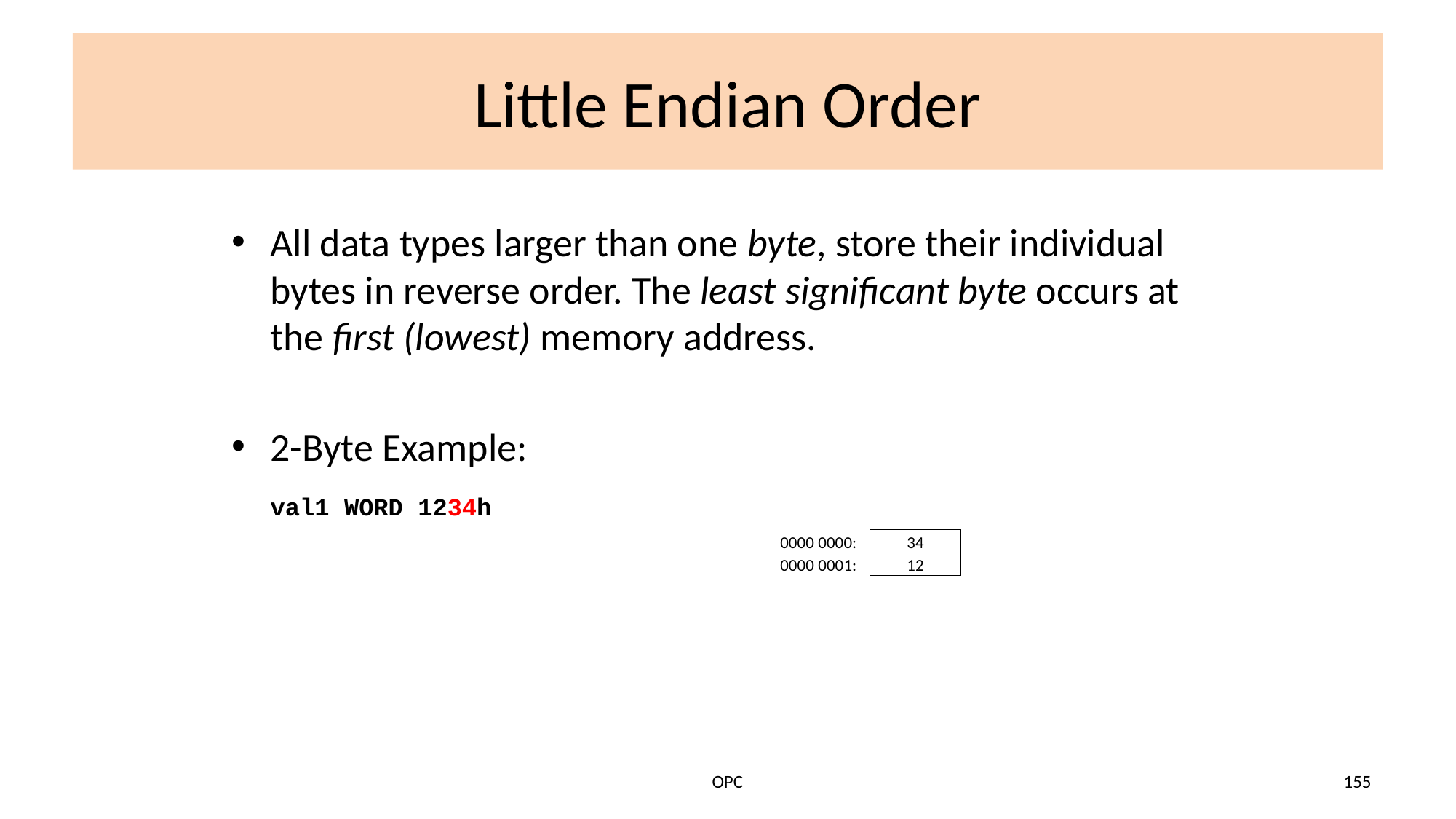

# Little Endian Order
All data types larger than one byte, store their individual bytes in reverse order. The least significant byte occurs at the first (lowest) memory address.

2-Byte Example:
		val1 WORD 1234h
| 0000 0000: | 34 |
| --- | --- |
| 0000 0001: | 12 |
OPC
155